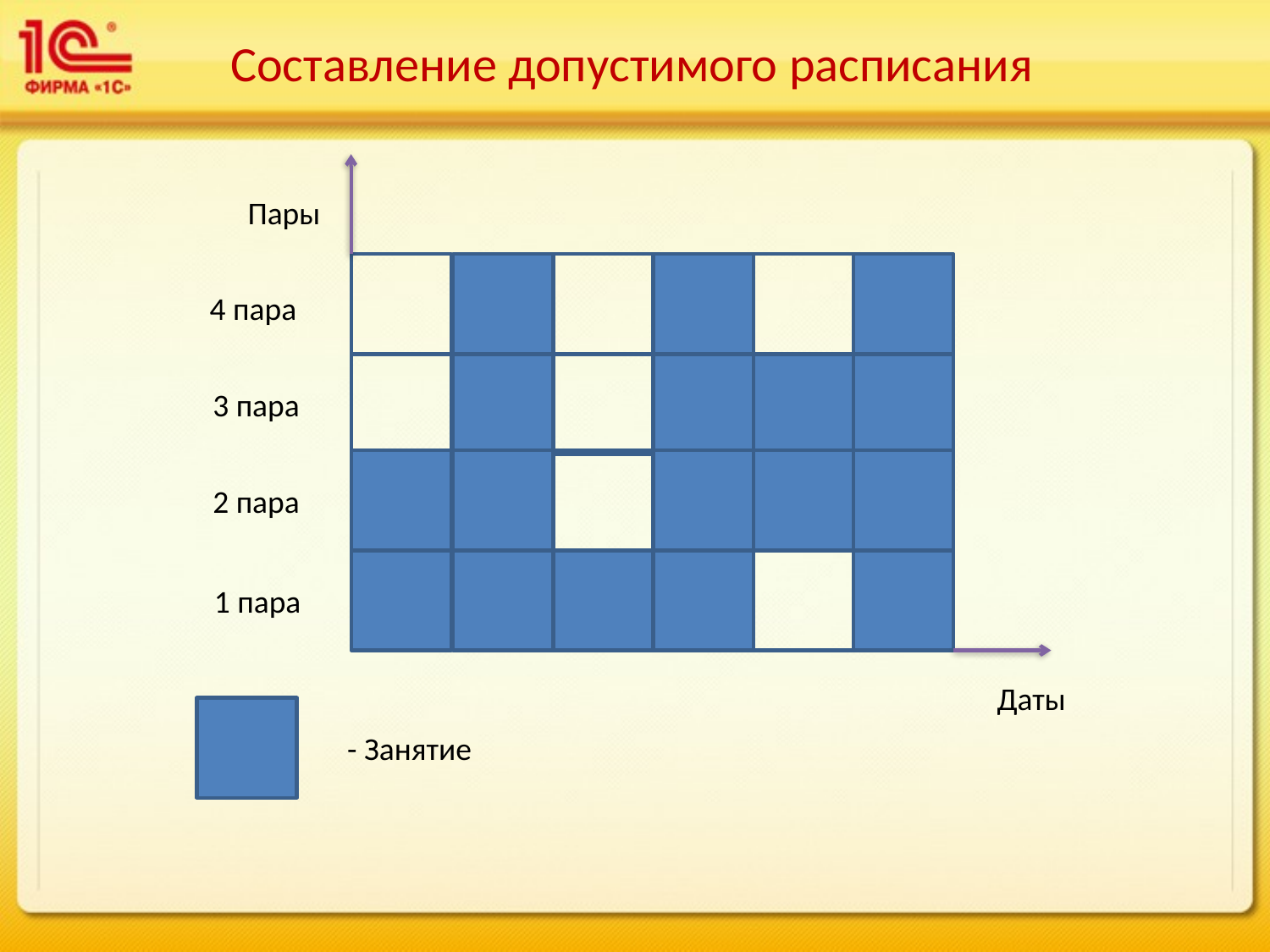

Составление допустимого расписания

Пары
4 пара
3 пара
2 пара
1 пара
Даты

- Занятие